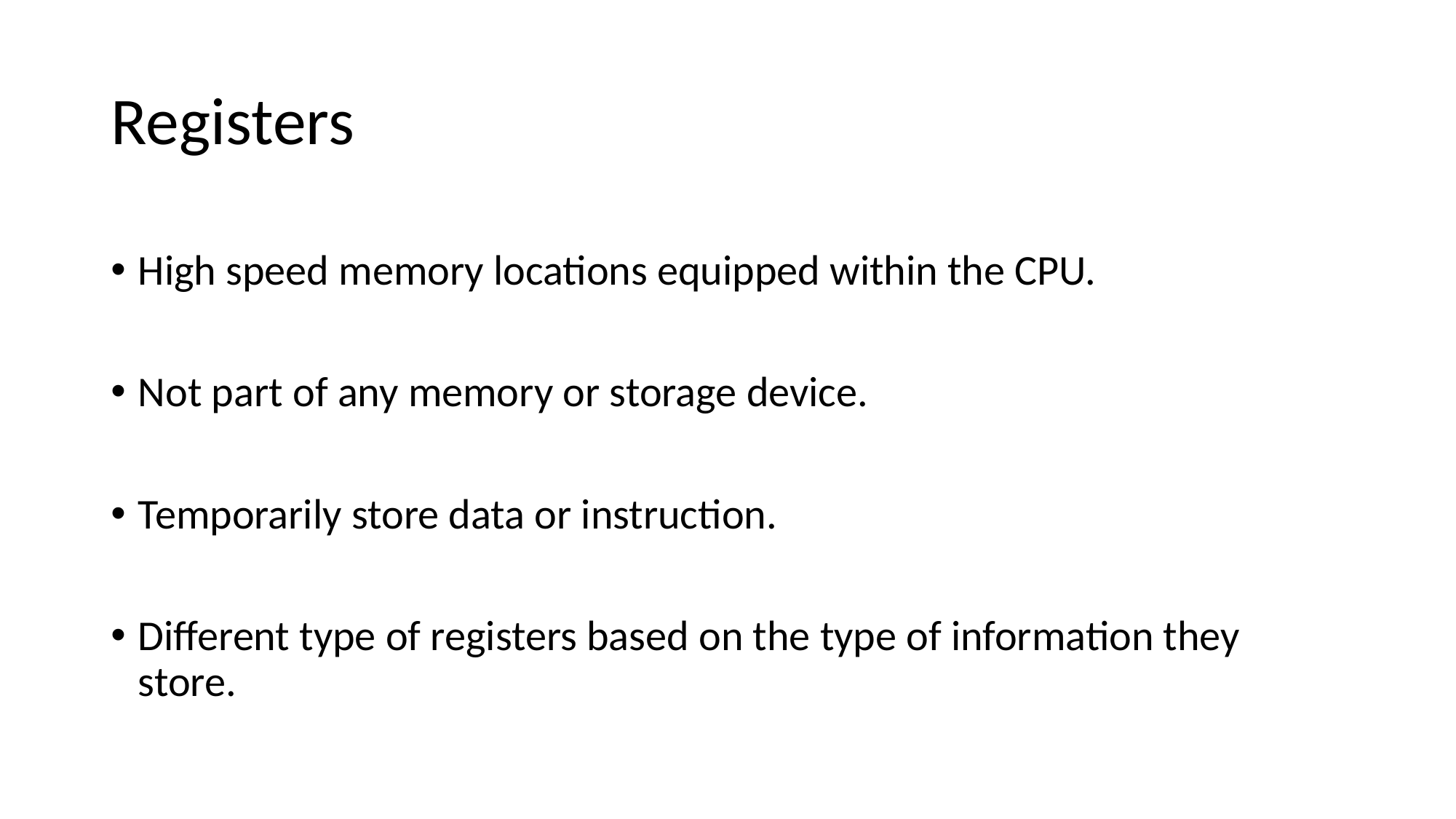

# Registers
High speed memory locations equipped within the CPU.

Not part of any memory or storage device.

Temporarily store data or instruction.

Different type of registers based on the type of information they store.